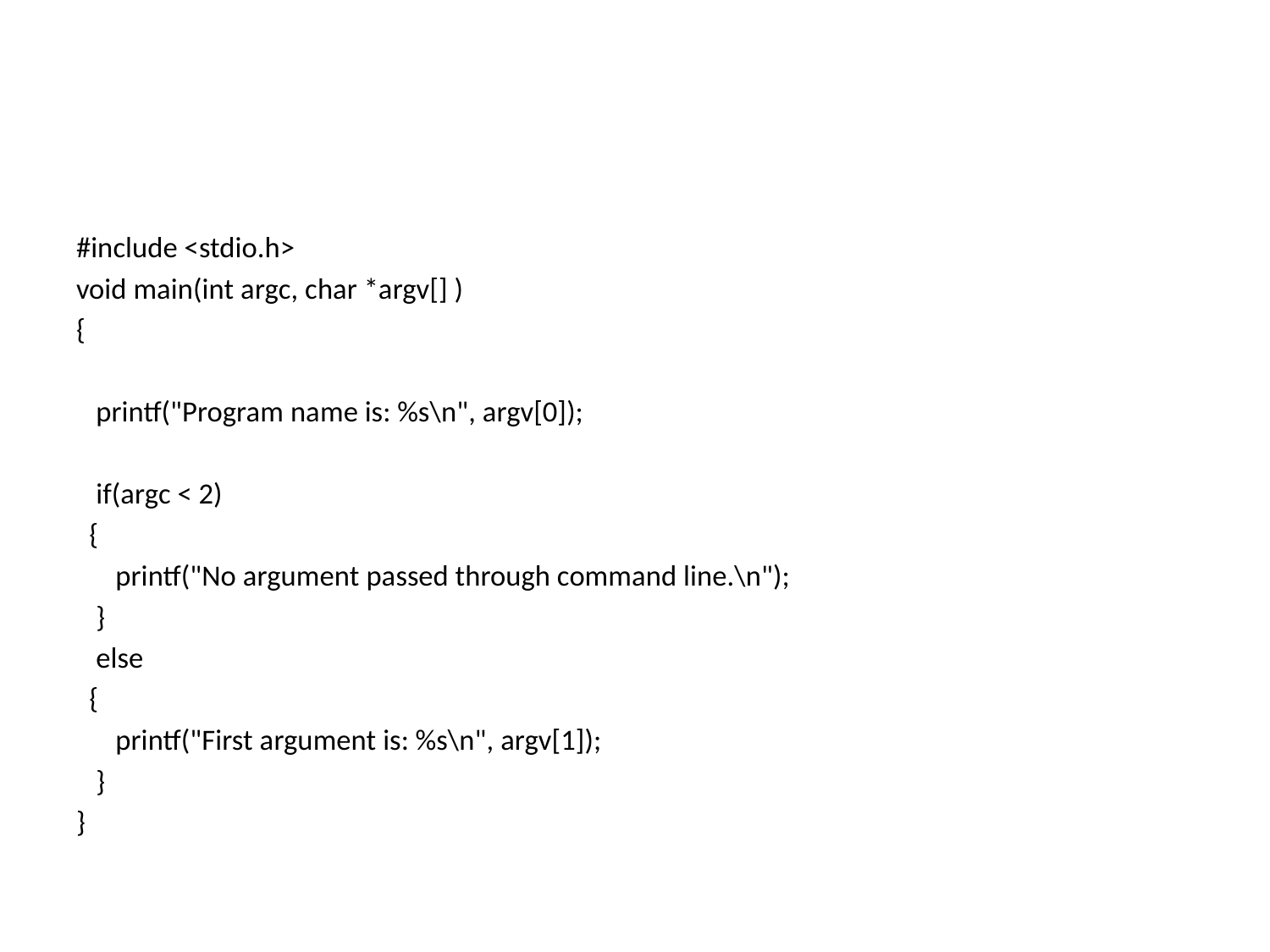

#
#include <stdio.h>
void main(int argc, char *argv[] )
{

   printf("Program name is: %s\n", argv[0]);

   if(argc < 2)
  {
      printf("No argument passed through command line.\n");
   }
   else
  {
      printf("First argument is: %s\n", argv[1]);
   }
}